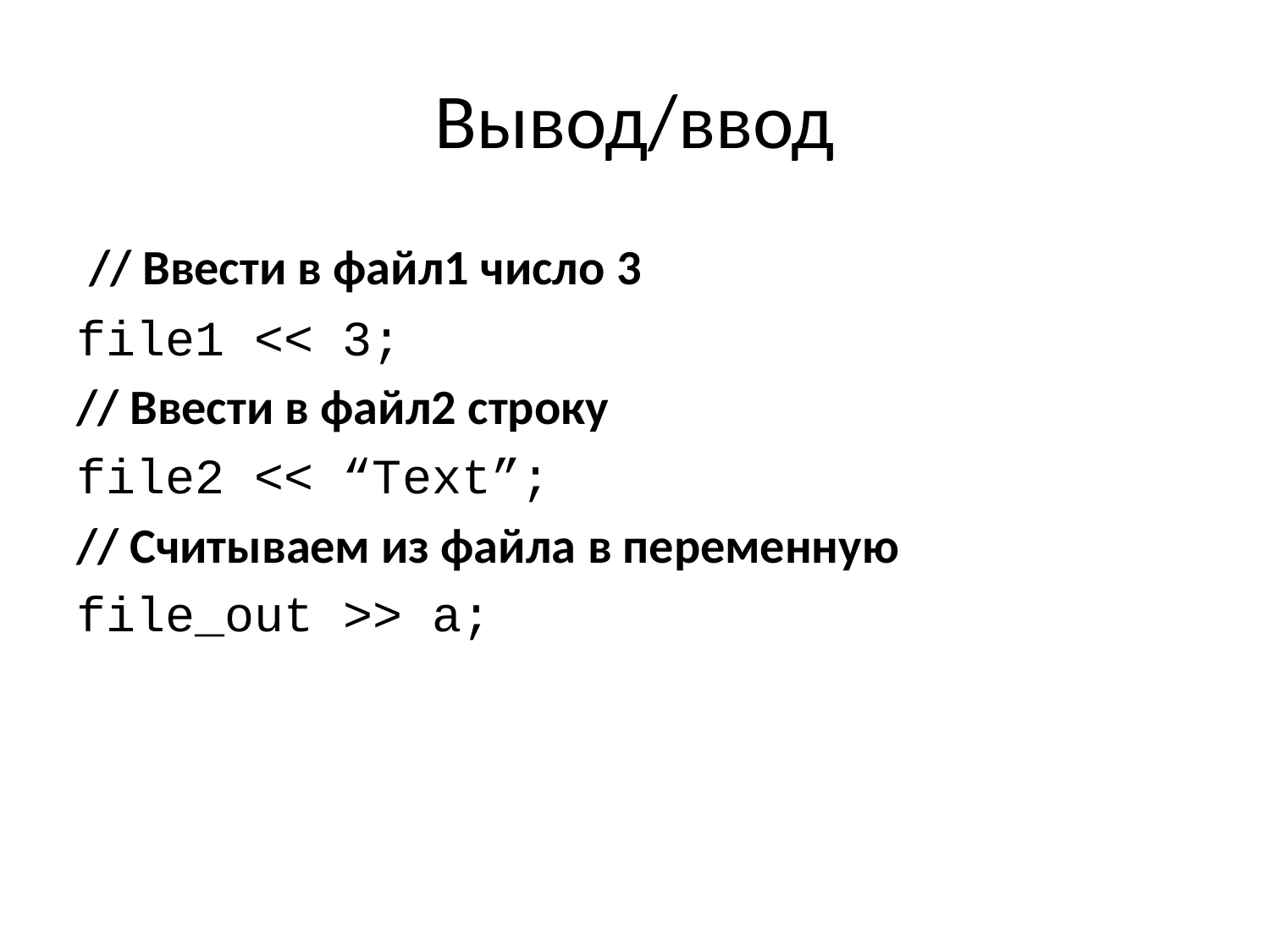

# Вывод/ввод
 // Ввести в файл1 число 3
file1 << 3;
// Ввести в файл2 строку
file2 << “Text”;
// Считываем из файла в переменную
file_out >> a;